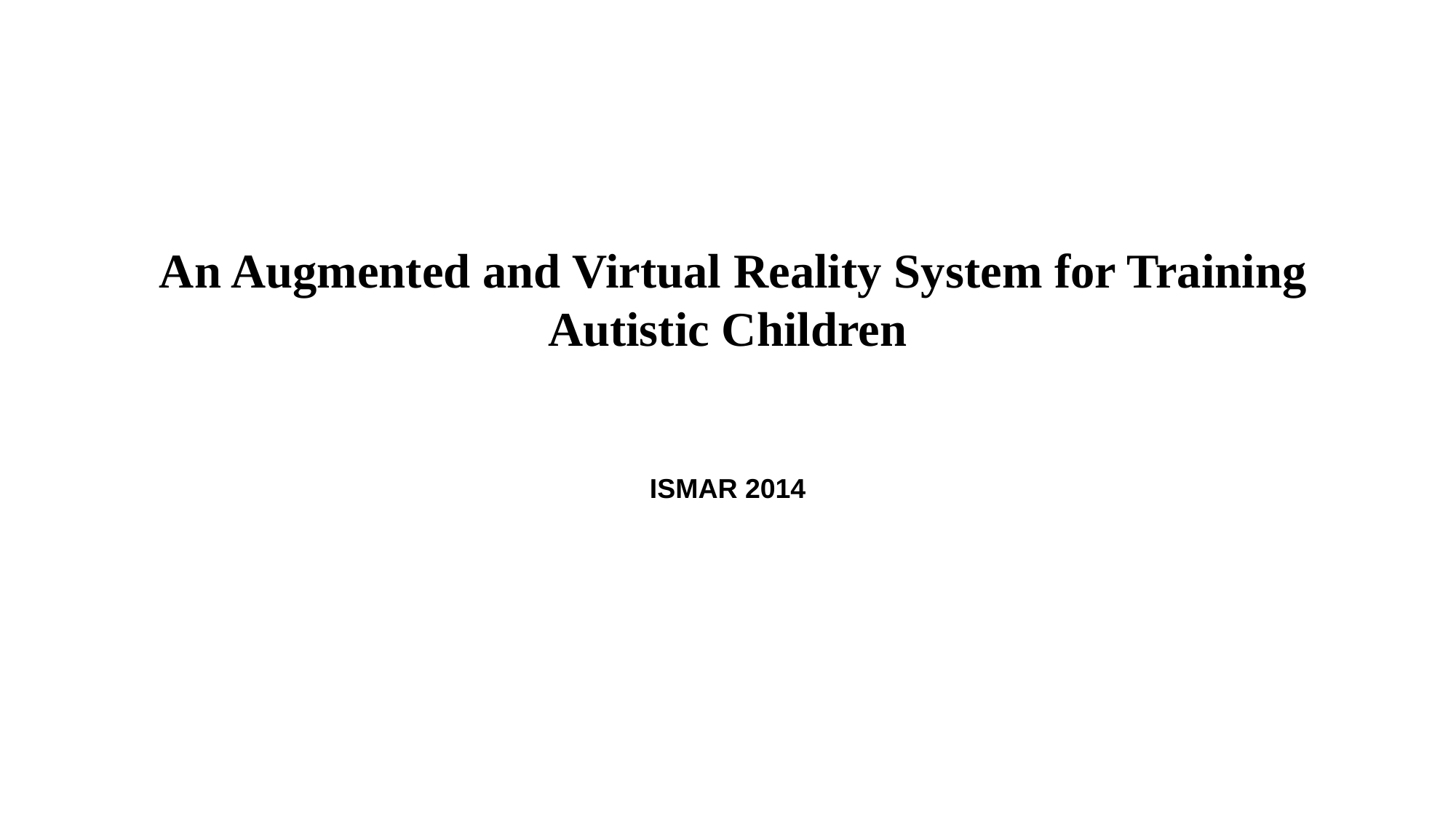

An Augmented and Virtual Reality System for Training Autistic Children
ISMAR 2014